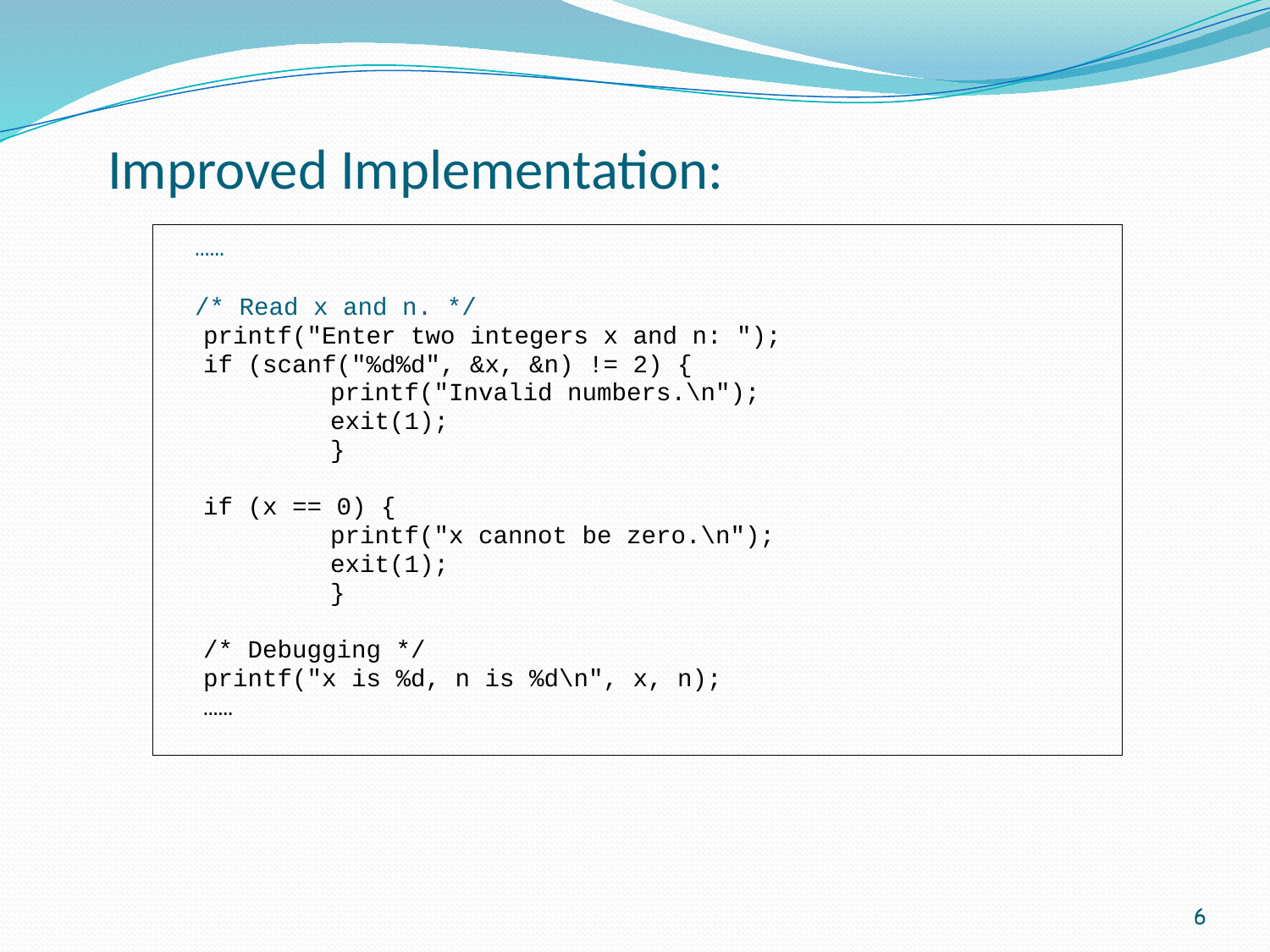

Improved Implementation:
  ……

  /* Read x and n. */
	printf("Enter two integers x and n: ");
	if (scanf("%d%d", &x, &n) != 2) {
		printf("Invalid numbers.\n");
      	exit(1);
  		}

	if (x == 0) {
		printf("x cannot be zero.\n");
		exit(1);
		}

	/* Debugging */
	printf("x is %d, n is %d\n", x, n);
	……

6